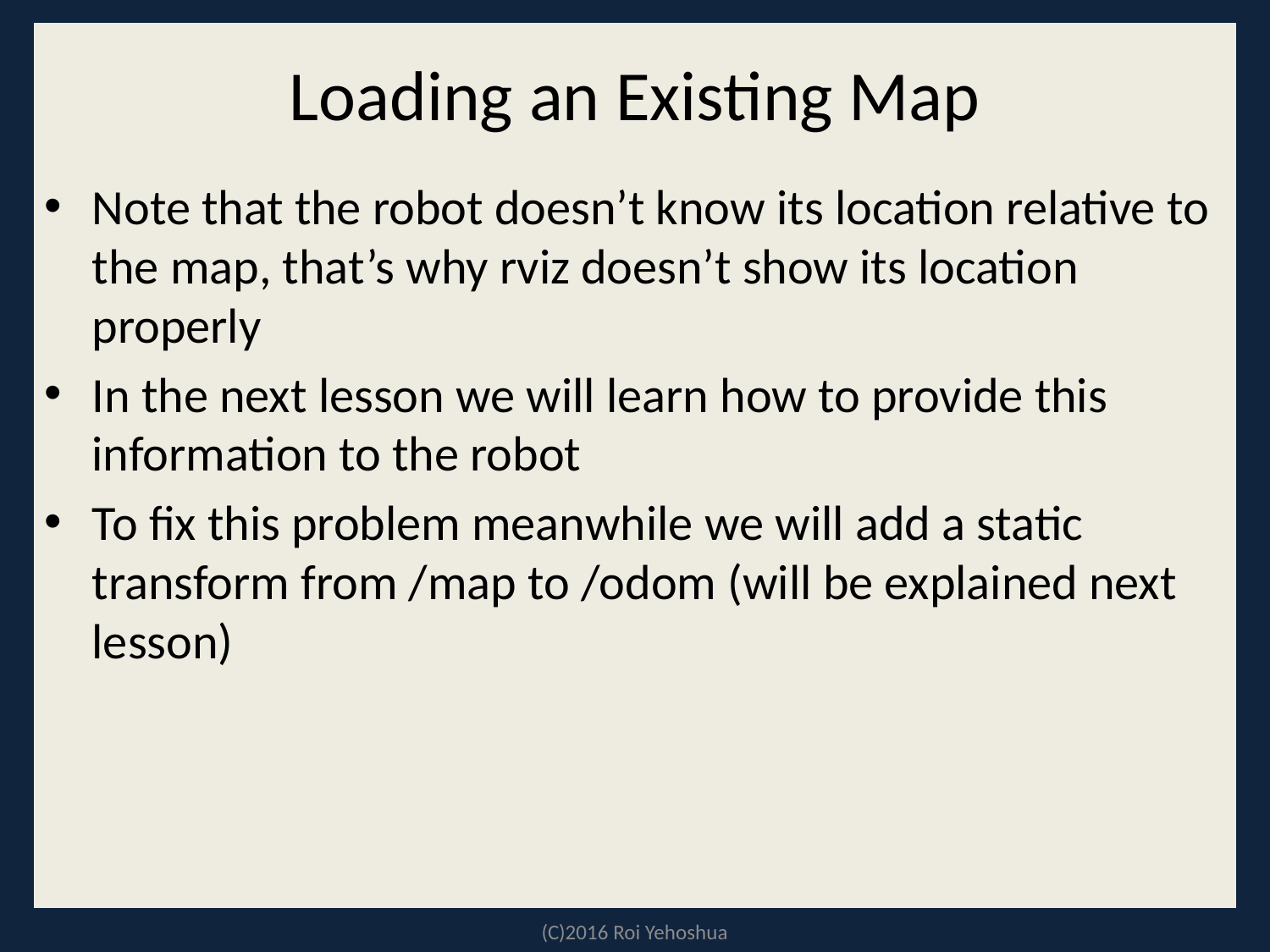

# Loading an Existing Map
Note that the robot doesn’t know its location relative to the map, that’s why rviz doesn’t show its location properly
In the next lesson we will learn how to provide this information to the robot
To fix this problem meanwhile we will add a static transform from /map to /odom (will be explained next lesson)

(C)2016 Roi Yehoshua